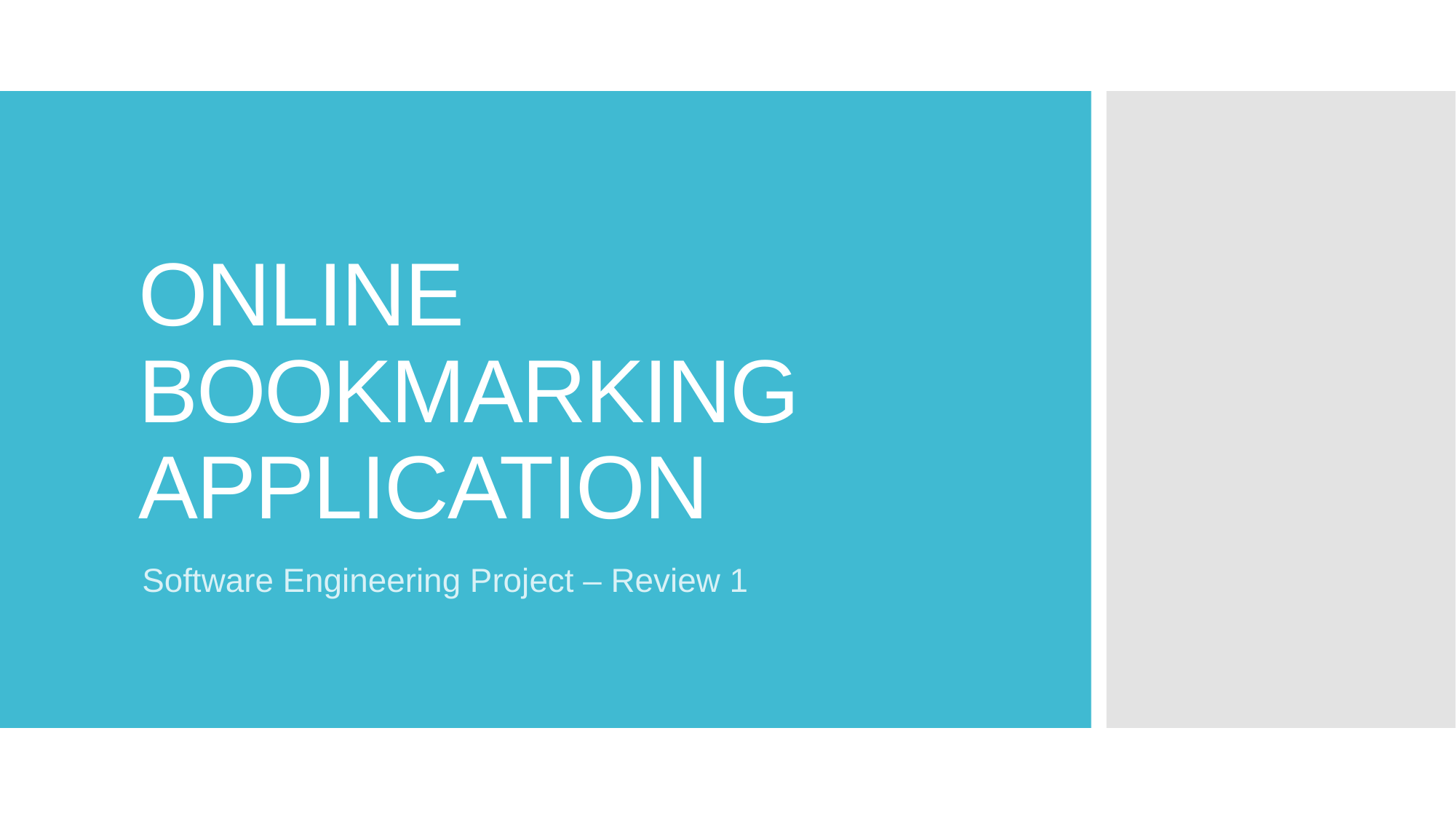

# ONLINE BOOKMARKING APPLICATION
Software Engineering Project – Review 1